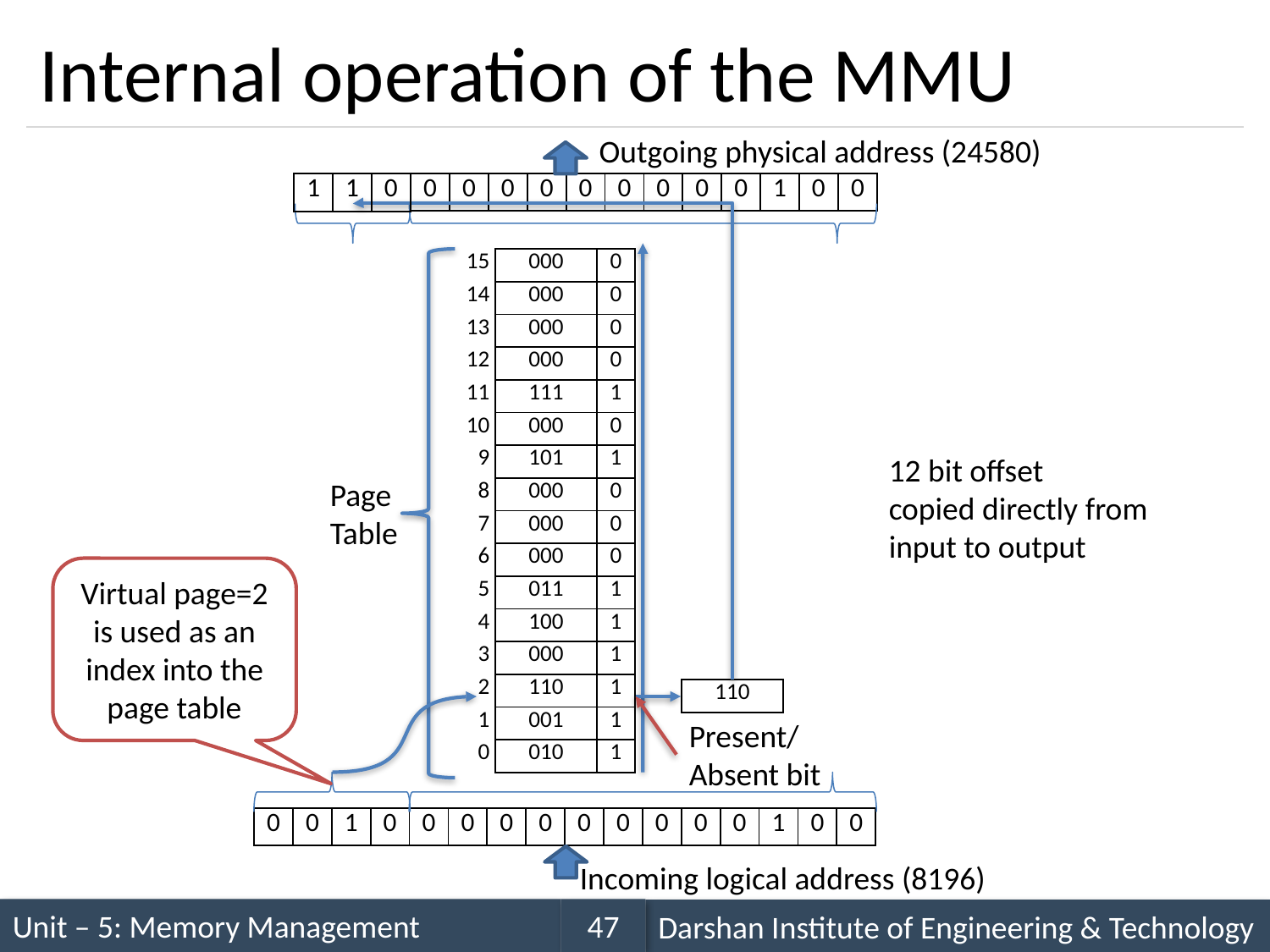

# Internal operation of the MMU
Outgoing physical address (24580)

| 0 | 0 | 0 | 0 | 0 | 0 | 0 | 0 | 0 | 1 | 0 | 0 |
| --- | --- | --- | --- | --- | --- | --- | --- | --- | --- | --- | --- |
| 1 | 1 | 0 |
| --- | --- | --- |
| 15 |
| --- |
| 14 |
| 13 |
| 12 |
| 11 |
| 10 |
| 9 |
| 8 |
| 7 |
| 6 |
| 5 |
| 4 |
| 3 |
| 2 |
| 1 |
| 0 |
| 000 | 0 |
| --- | --- |
| 000 | 0 |
| 000 | 0 |
| 000 | 0 |
| 111 | 1 |
| 000 | 0 |
| 101 | 1 |
| 000 | 0 |
| 000 | 0 |
| 000 | 0 |
| 011 | 1 |
| 100 | 1 |
| 000 | 1 |
| 110 | 1 |
| 001 | 1 |
| 010 | 1 |

12 bit offset
copied directly from input to output
Page Table
Virtual page=2
is used as an index into the page table

| 110 |
| --- |
Present/
Absent bit

| 0 | 0 | 1 | 0 | 0 | 0 | 0 | 0 | 0 | 0 | 0 | 0 | 0 | 1 | 0 | 0 |
| --- | --- | --- | --- | --- | --- | --- | --- | --- | --- | --- | --- | --- | --- | --- | --- |

Incoming logical address (8196)